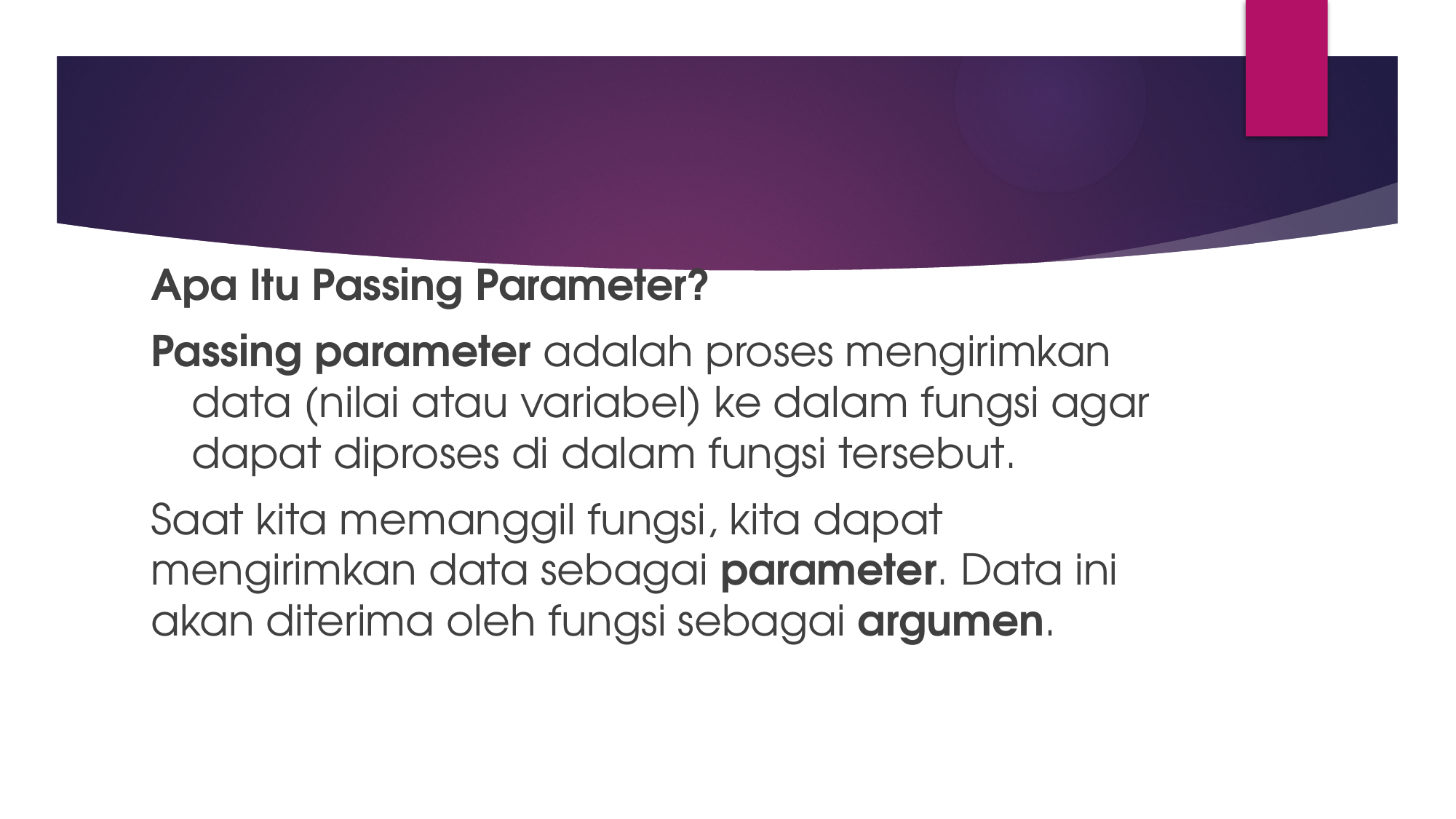

Apa Itu Passing Parameter?
Passing parameter adalah proses mengirimkan data (nilai atau variabel) ke dalam fungsi agar dapat diproses di dalam fungsi tersebut.
Saat kita memanggil fungsi, kita dapat mengirimkan data sebagai parameter. Data ini akan diterima oleh fungsi sebagai argumen.